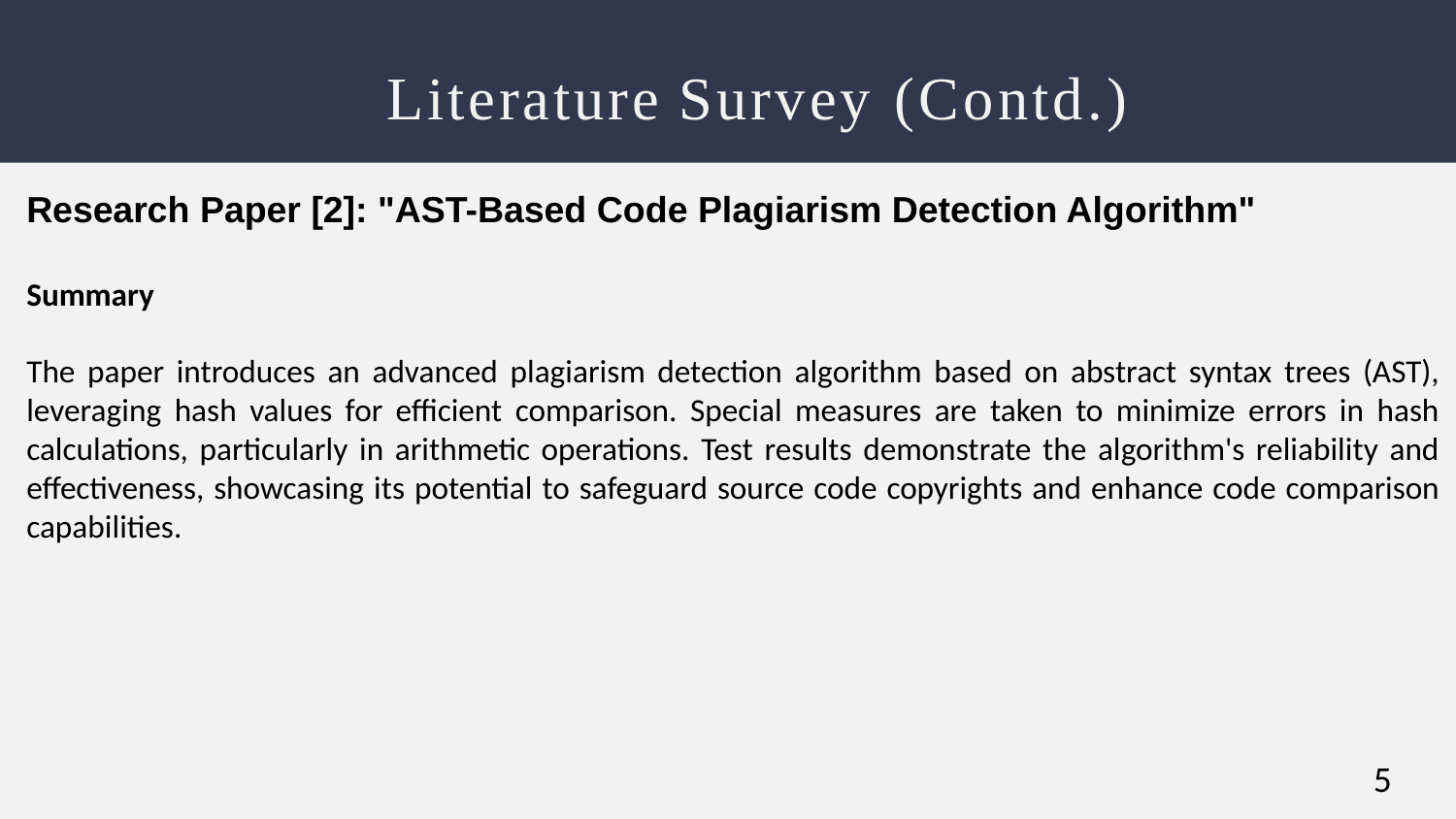

# Literature Survey (Contd.)
Research Paper [2]: "AST-Based Code Plagiarism Detection Algorithm"

Summary

The paper introduces an advanced plagiarism detection algorithm based on abstract syntax trees (AST), leveraging hash values for efficient comparison. Special measures are taken to minimize errors in hash calculations, particularly in arithmetic operations. Test results demonstrate the algorithm's reliability and effectiveness, showcasing its potential to safeguard source code copyrights and enhance code comparison capabilities.

5